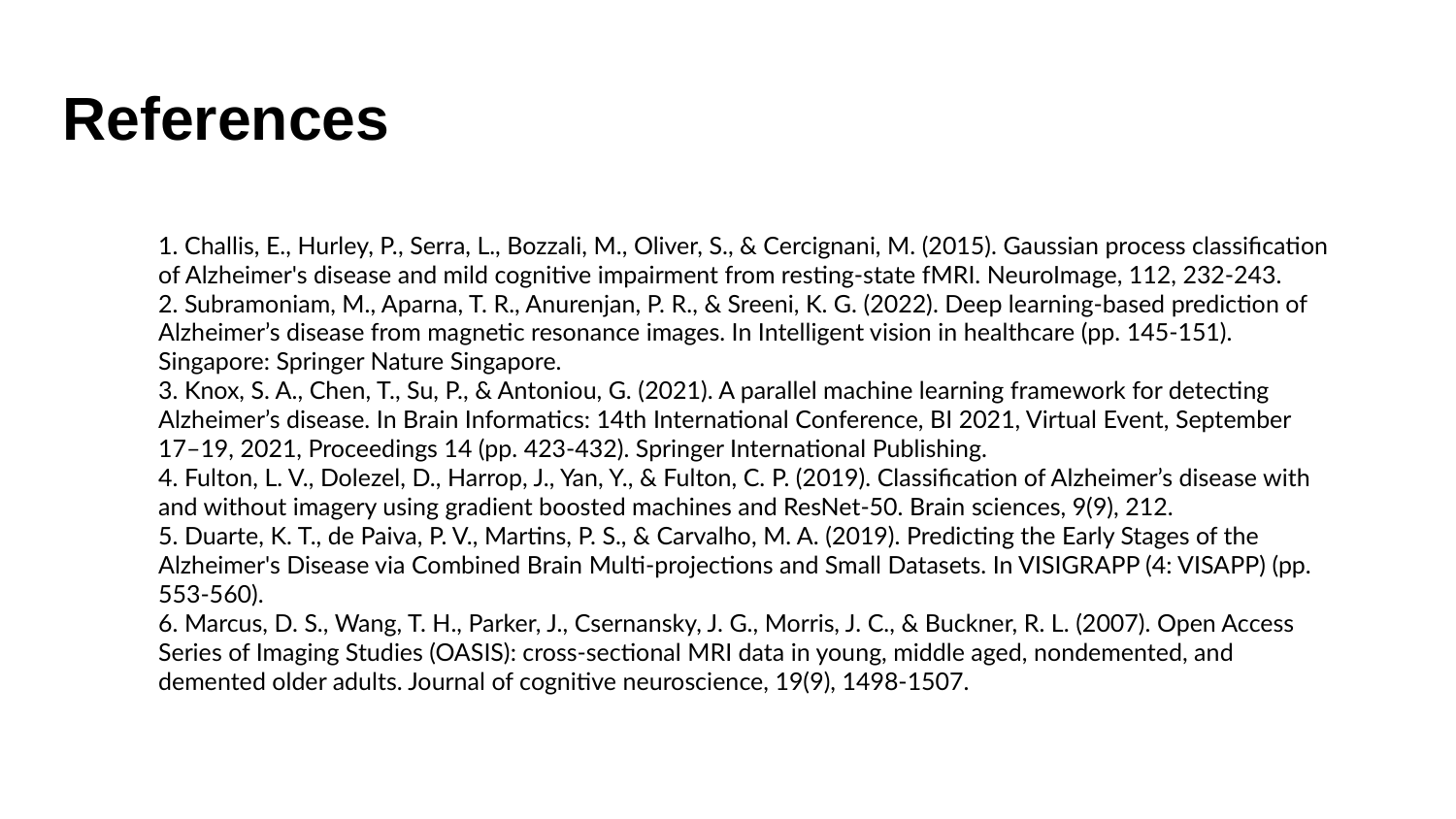

# References
1. Challis, E., Hurley, P., Serra, L., Bozzali, M., Oliver, S., & Cercignani, M. (2015). Gaussian process classification of Alzheimer's disease and mild cognitive impairment from resting-state fMRI. NeuroImage, 112, 232-243.
2. Subramoniam, M., Aparna, T. R., Anurenjan, P. R., & Sreeni, K. G. (2022). Deep learning-based prediction of Alzheimer’s disease from magnetic resonance images. In Intelligent vision in healthcare (pp. 145-151). Singapore: Springer Nature Singapore.
3. Knox, S. A., Chen, T., Su, P., & Antoniou, G. (2021). A parallel machine learning framework for detecting Alzheimer’s disease. In Brain Informatics: 14th International Conference, BI 2021, Virtual Event, September 17–19, 2021, Proceedings 14 (pp. 423-432). Springer International Publishing.
4. Fulton, L. V., Dolezel, D., Harrop, J., Yan, Y., & Fulton, C. P. (2019). Classification of Alzheimer’s disease with and without imagery using gradient boosted machines and ResNet-50. Brain sciences, 9(9), 212.
5. Duarte, K. T., de Paiva, P. V., Martins, P. S., & Carvalho, M. A. (2019). Predicting the Early Stages of the Alzheimer's Disease via Combined Brain Multi-projections and Small Datasets. In VISIGRAPP (4: VISAPP) (pp. 553-560).
6. Marcus, D. S., Wang, T. H., Parker, J., Csernansky, J. G., Morris, J. C., & Buckner, R. L. (2007). Open Access Series of Imaging Studies (OASIS): cross-sectional MRI data in young, middle aged, nondemented, and demented older adults. Journal of cognitive neuroscience, 19(9), 1498-1507.